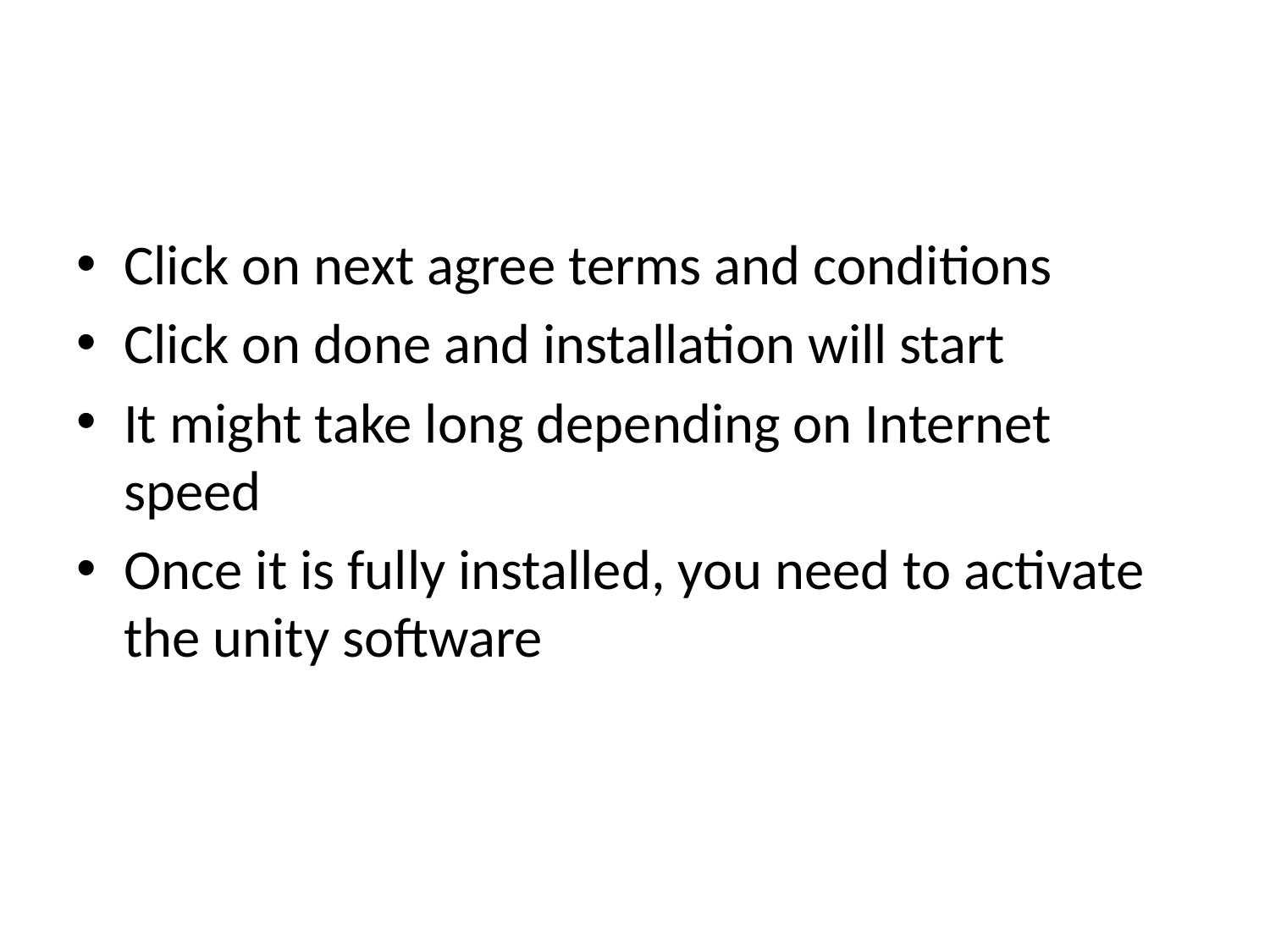

#
Click on next agree terms and conditions
Click on done and installation will start
It might take long depending on Internet speed
Once it is fully installed, you need to activate the unity software